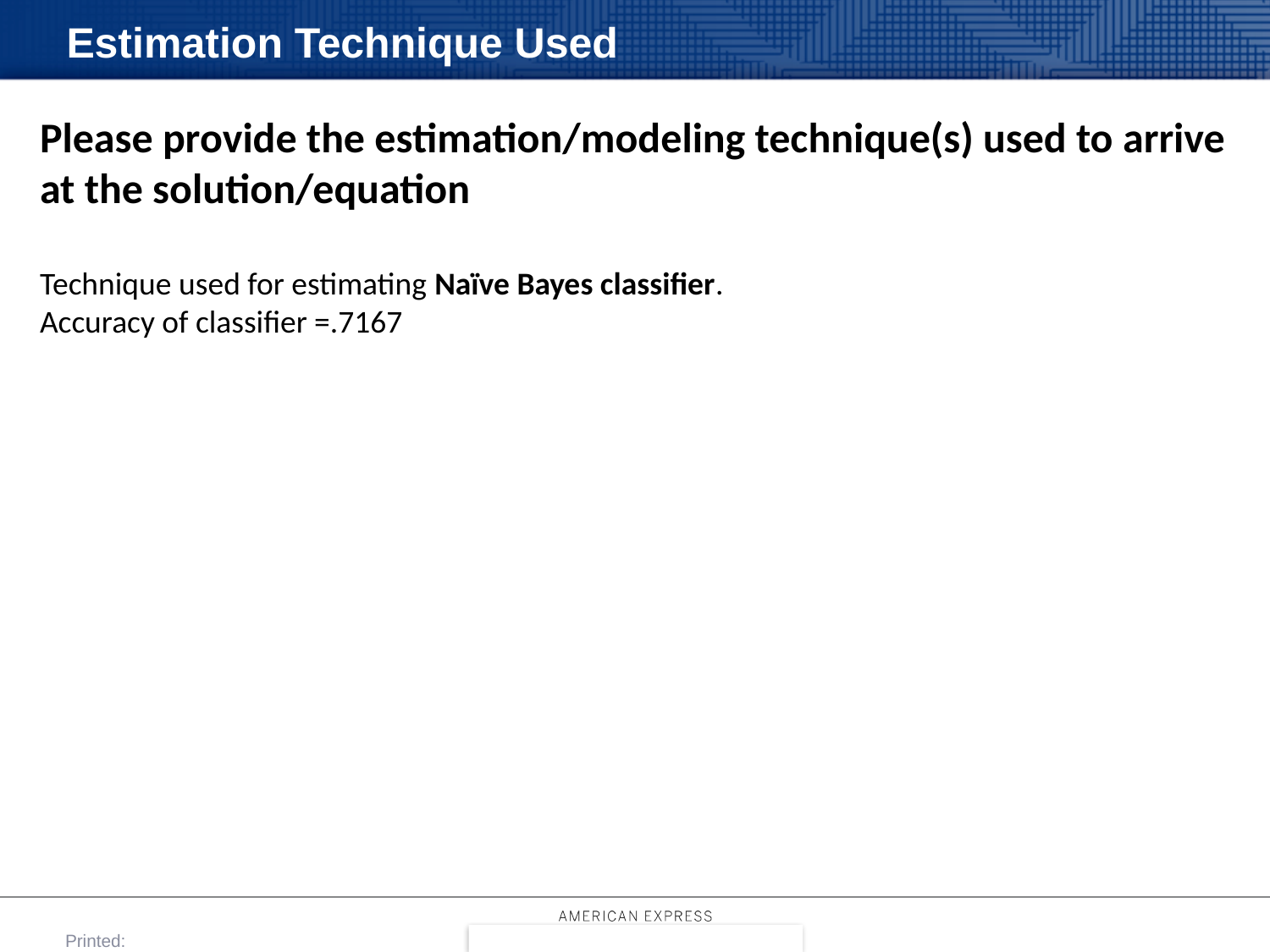

# Estimation Technique Used
Please provide the estimation/modeling technique(s) used to arrive at the solution/equation

Technique used for estimating Naïve Bayes classifier.
Accuracy of classifier =.7167